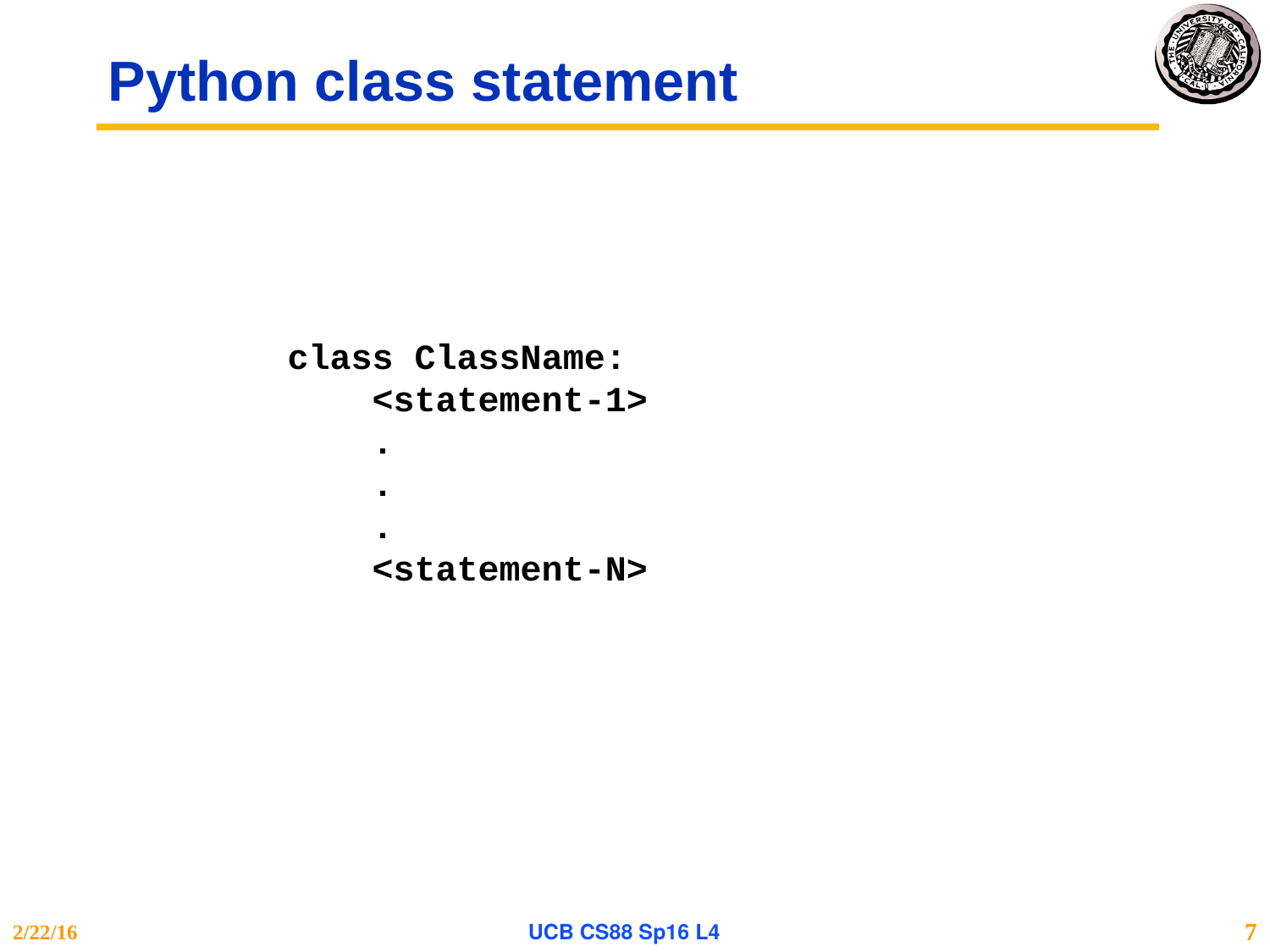

# Python class statement
class ClassName:
    <statement-1>
    .
    .
    .
    <statement-N>
2/22/16
UCB CS88 Sp16 L4
7